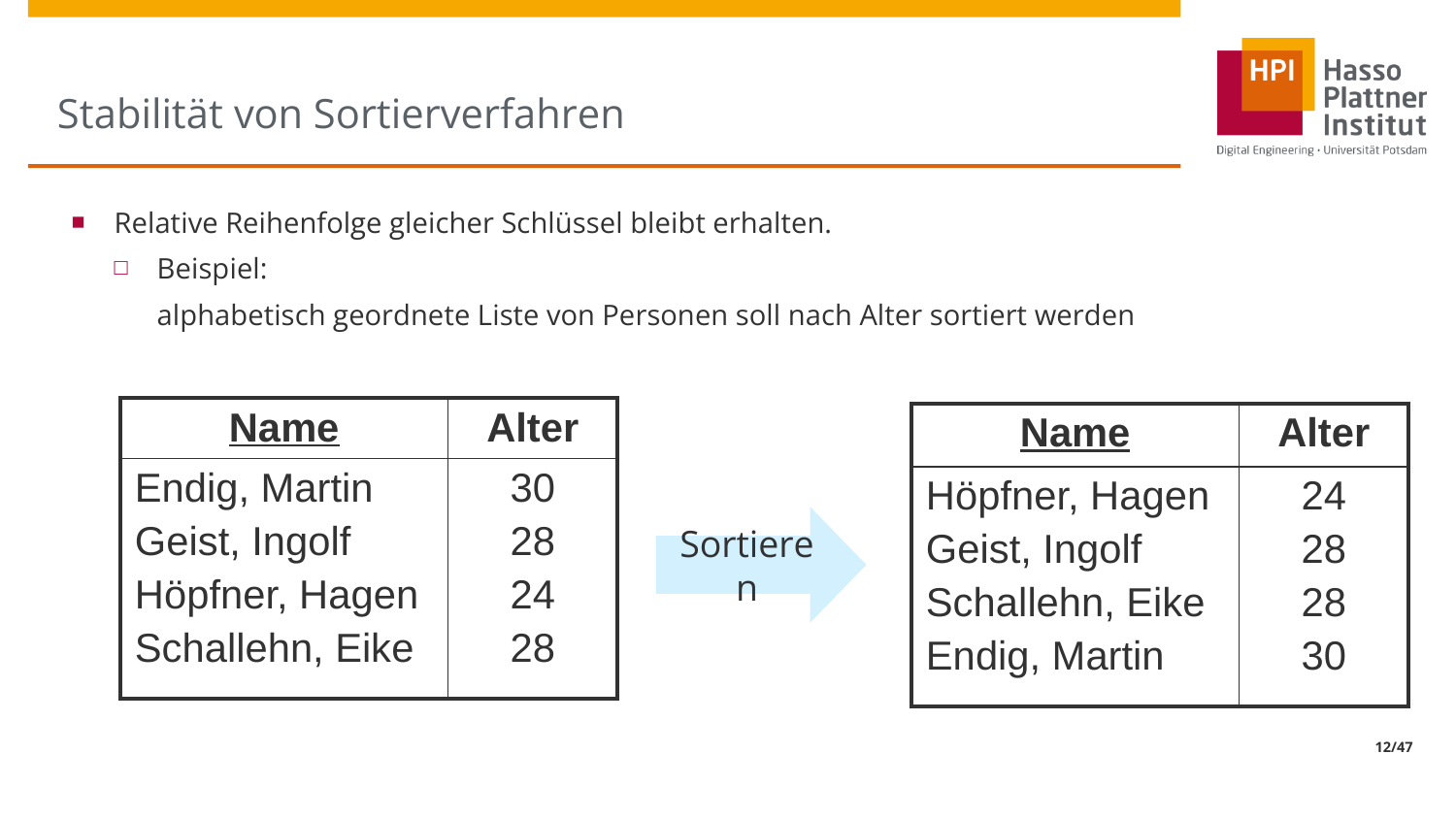

# Stabilität von Sortierverfahren
Relative Reihenfolge gleicher Schlüssel bleibt erhalten.
Beispiel:
alphabetisch geordnete Liste von Personen soll nach Alter sortiert werden

| Name | Alter |
| --- | --- |
| Endig, Martin Geist, Ingolf Höpfner, Hagen Schallehn, Eike | 30 28 24 28 |
| Name | Alter |
| --- | --- |
| Höpfner, Hagen Geist, Ingolf Schallehn, Eike Endig, Martin | 24 28 28 30 |
Sortieren